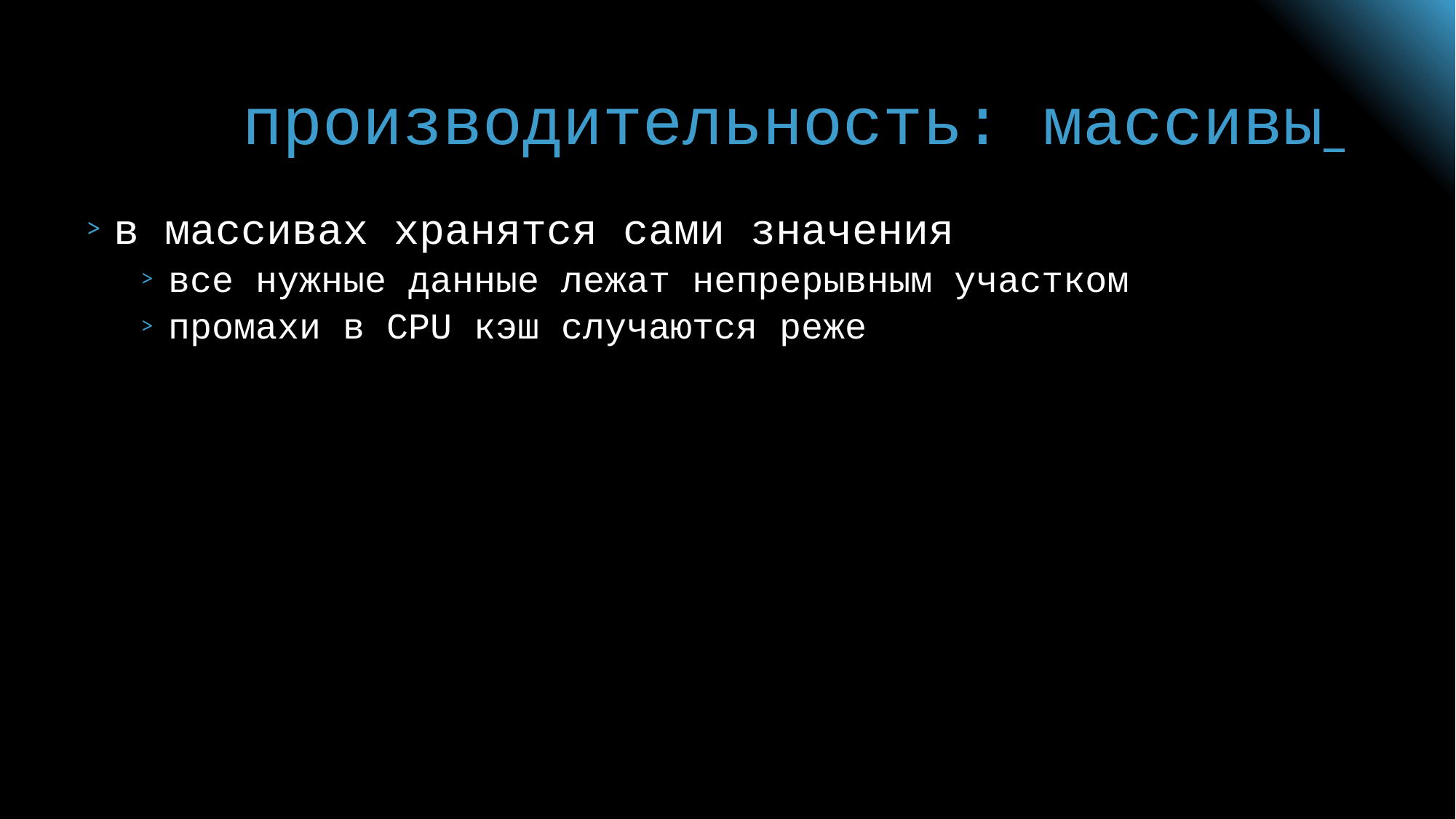

# производительность: массивы
в массивах хранятся сами значения
все нужные данные лежат непрерывным участком
промахи в CPU кэш случаются реже